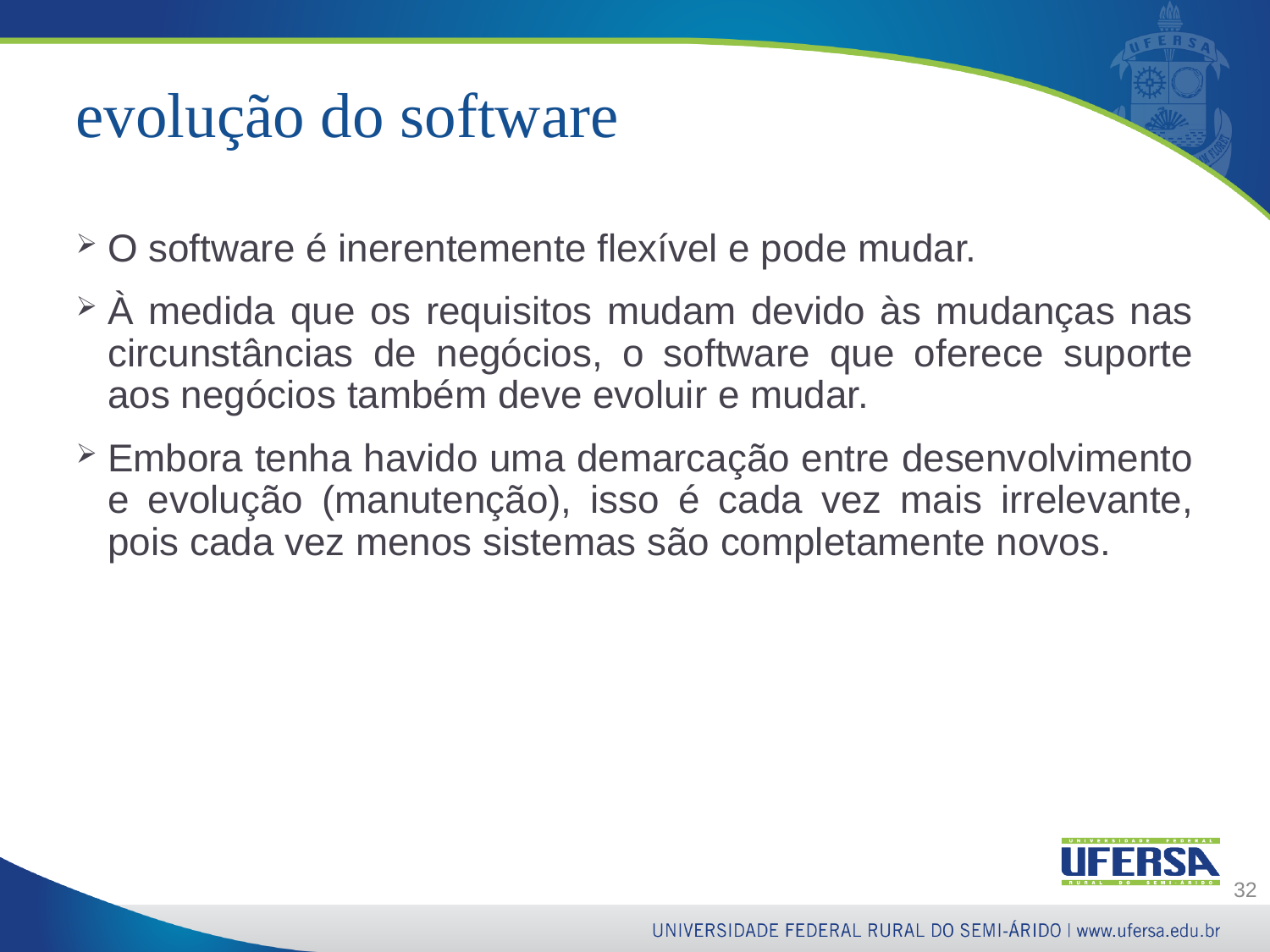

# evolução do software
O software é inerentemente flexível e pode mudar.
À medida que os requisitos mudam devido às mudanças nas circunstâncias de negócios, o software que oferece suporte aos negócios também deve evoluir e mudar.
Embora tenha havido uma demarcação entre desenvolvimento e evolução (manutenção), isso é cada vez mais irrelevante, pois cada vez menos sistemas são completamente novos.
32